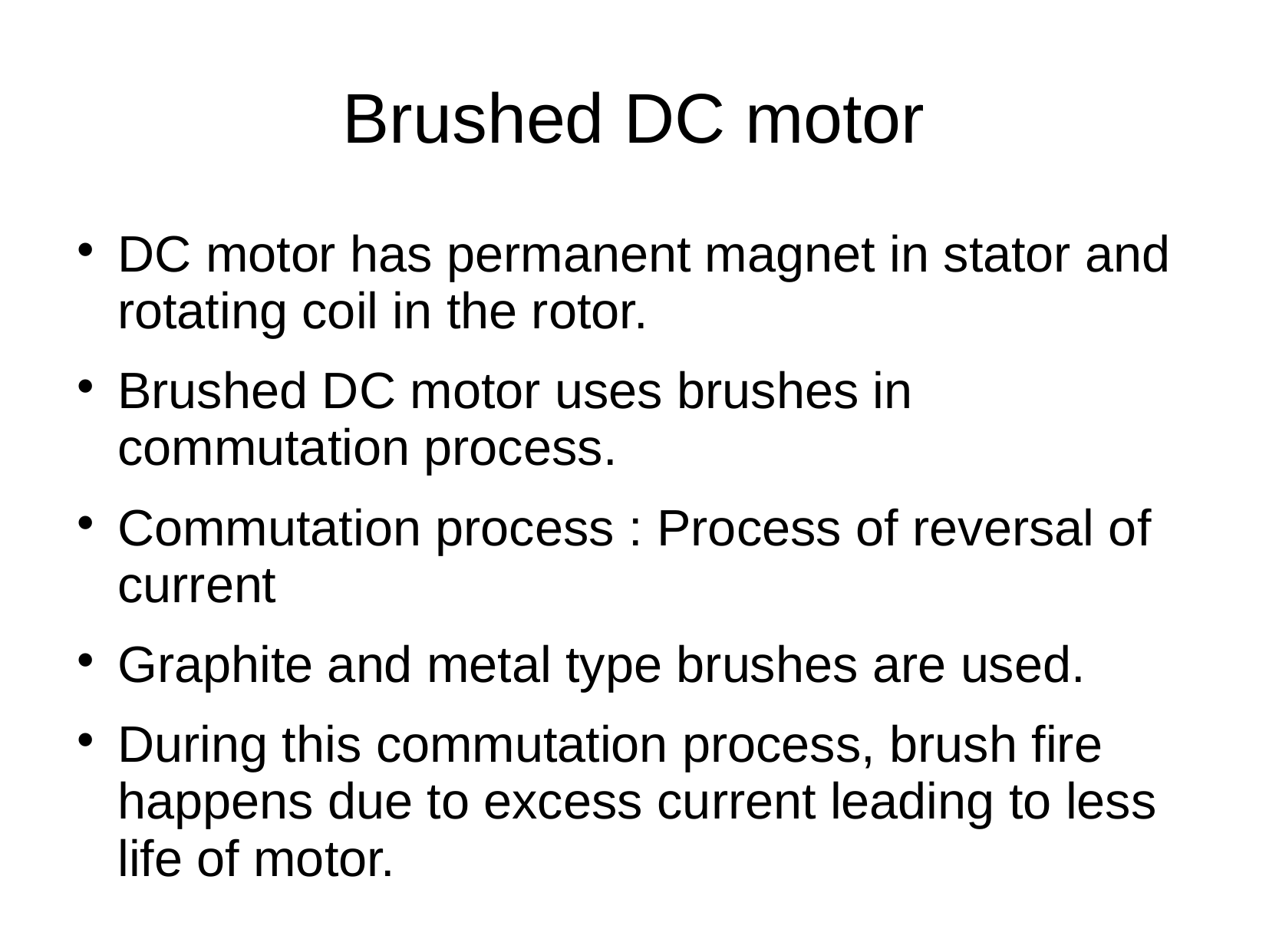

# Brushed DC motor
DC motor has permanent magnet in stator and rotating coil in the rotor.
Brushed DC motor uses brushes in commutation process.
Commutation process : Process of reversal of current
Graphite and metal type brushes are used.
During this commutation process, brush fire happens due to excess current leading to less life of motor.